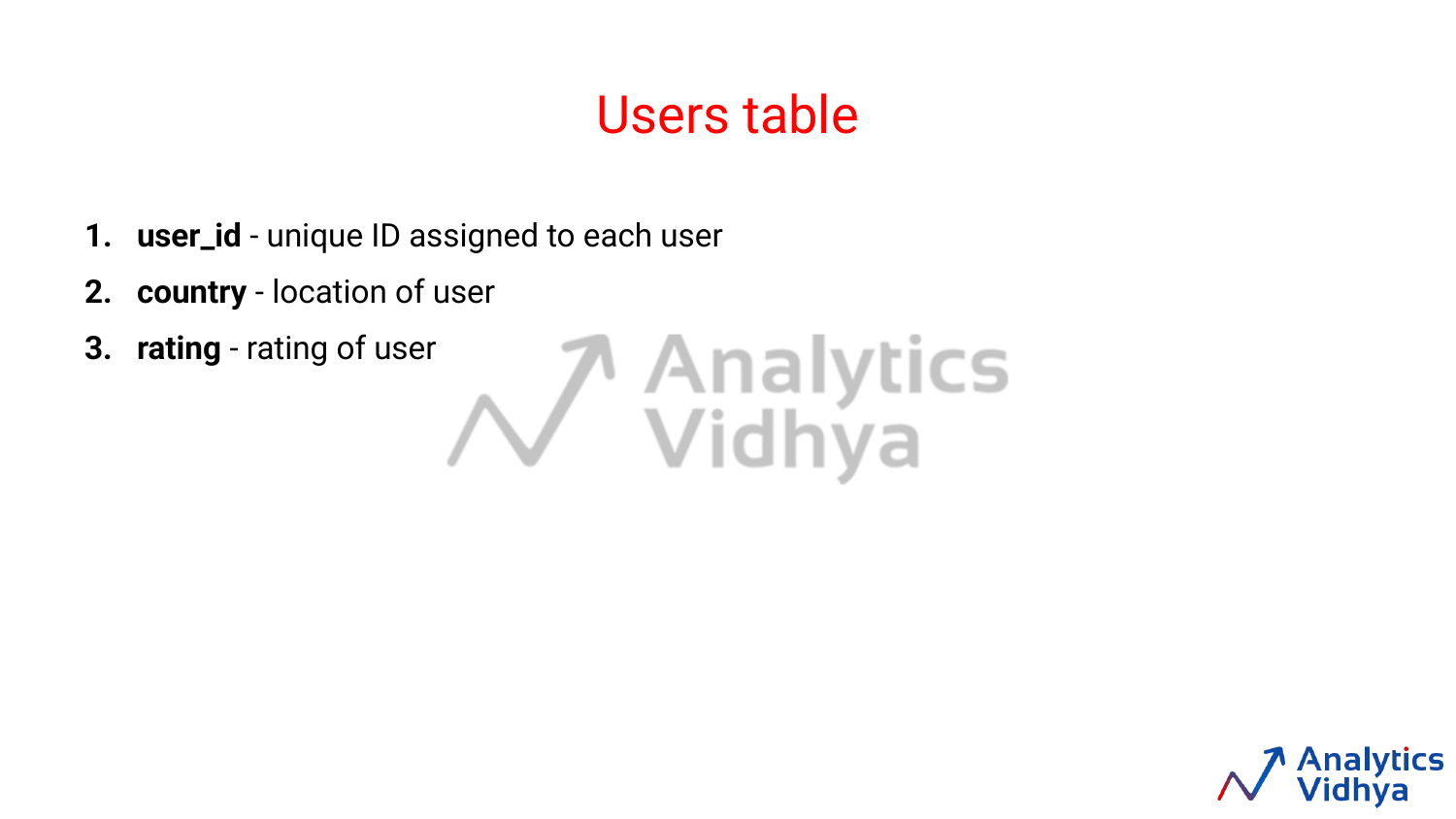

# Users table
user_id - unique ID assigned to each user
country - location of user
rating - rating of user